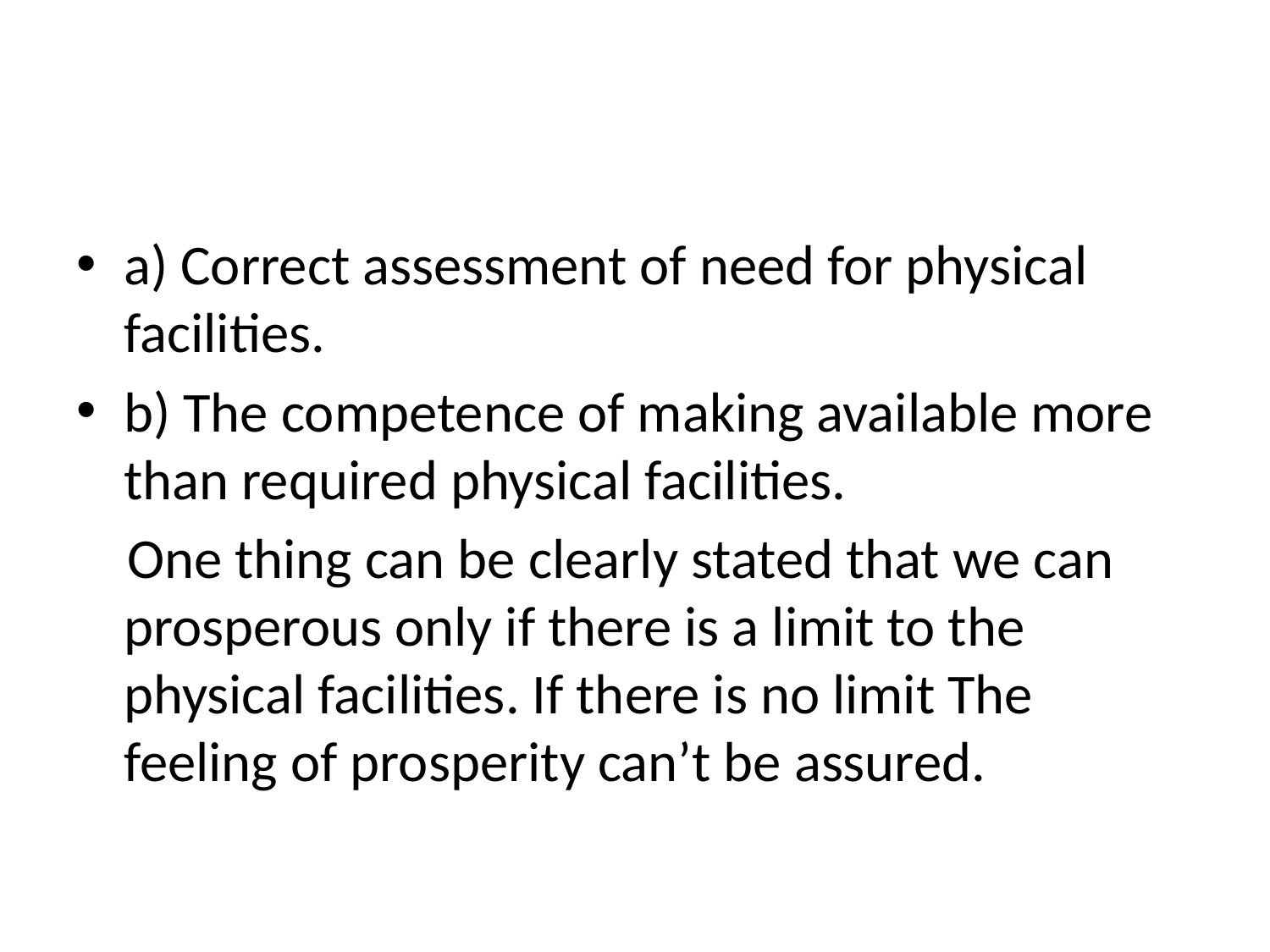

#
a) Correct assessment of need for physical facilities.
b) The competence of making available more than required physical facilities.
    One thing can be clearly stated that we can prosperous only if there is a limit to the physical facilities. If there is no limit The feeling of prosperity can’t be assured.